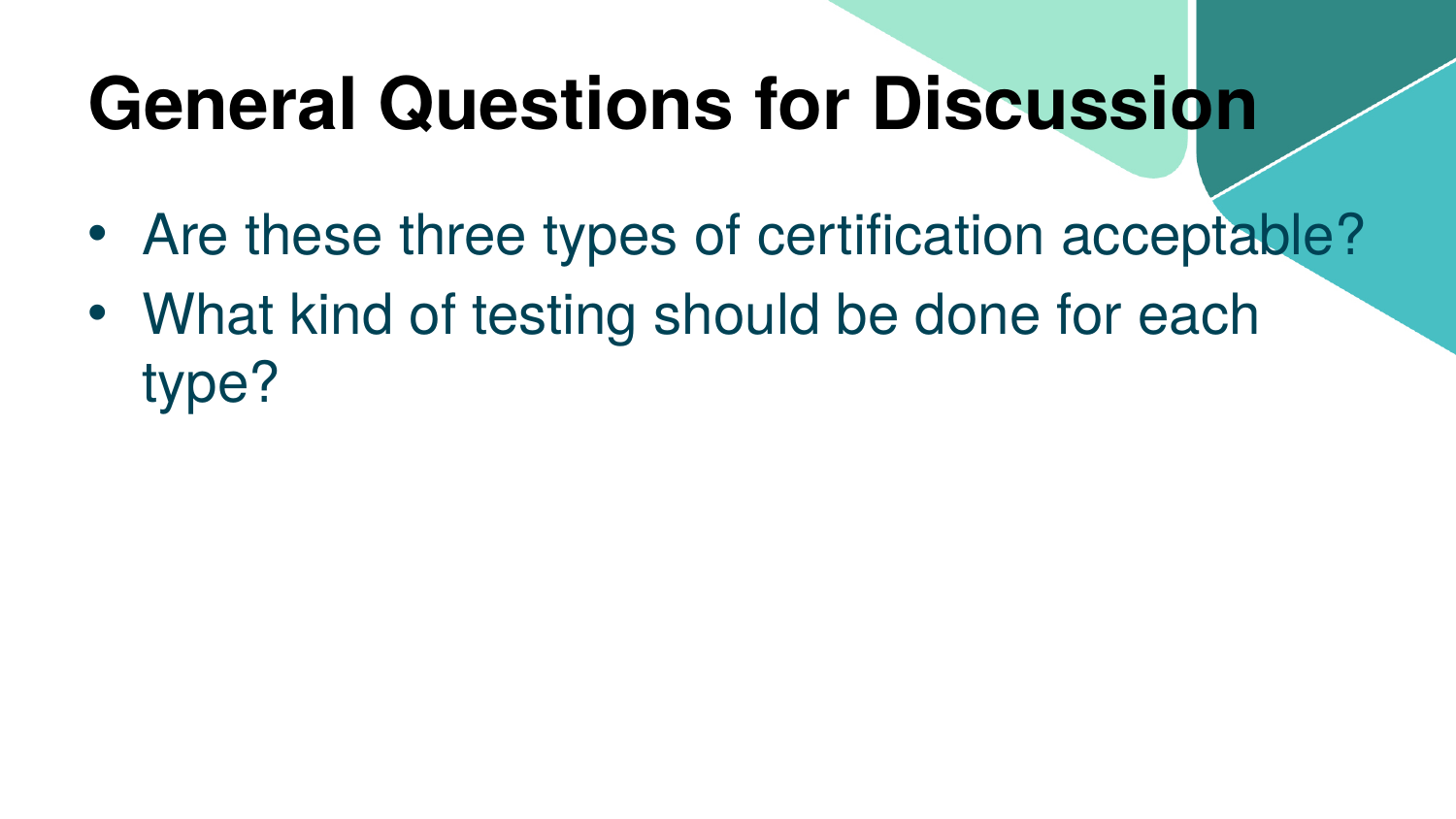

# General Questions for Discussion
Are these three types of certification acceptable?
What kind of testing should be done for each type?